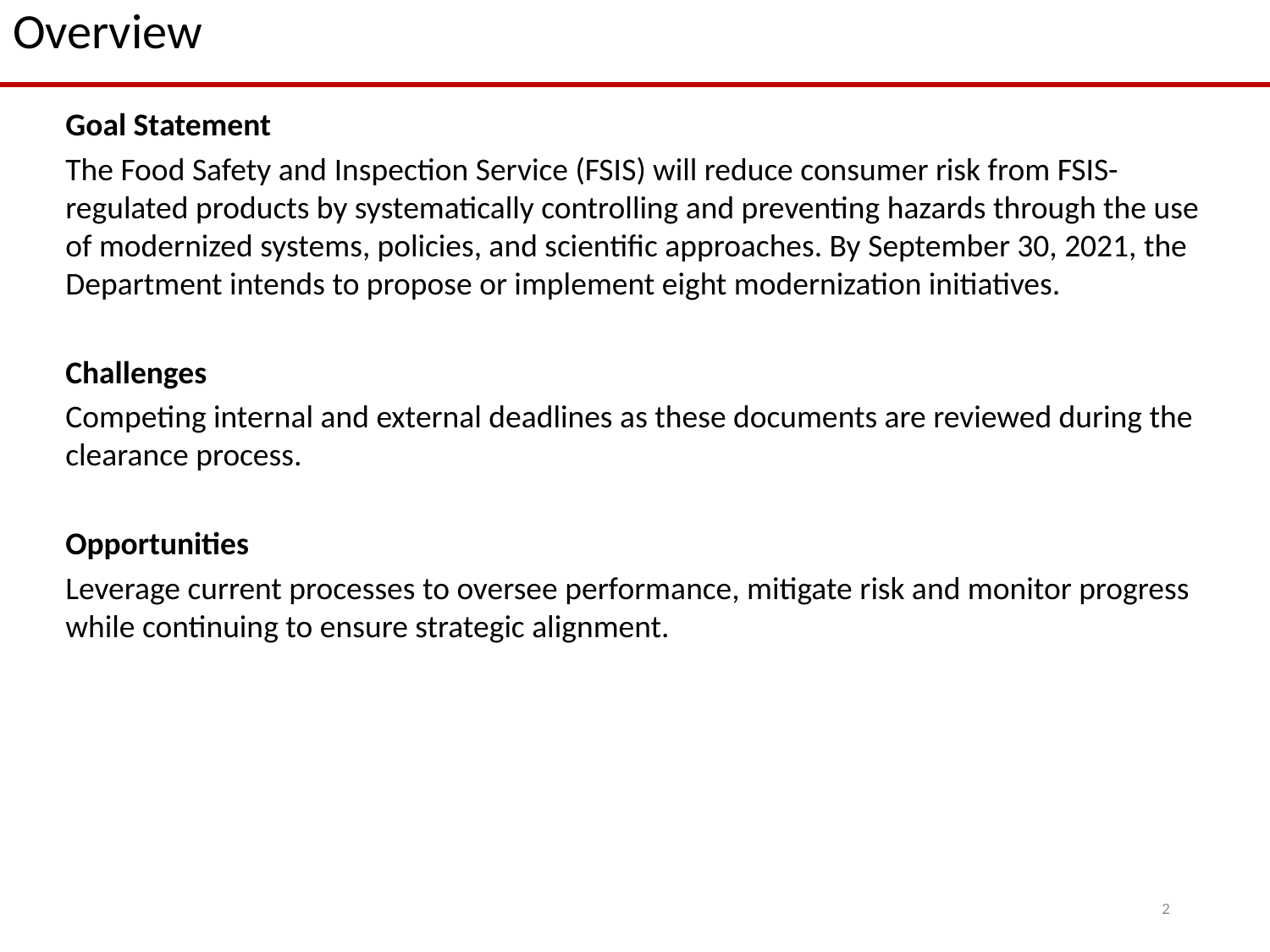

Overview
Goal Statement
The Food Safety and Inspection Service (FSIS) will reduce consumer risk from FSIS-regulated products by systematically controlling and preventing hazards through the use of modernized systems, policies, and scientific approaches. By September 30, 2021, the Department intends to propose or implement eight modernization initiatives.

Challenges
Competing internal and external deadlines as these documents are reviewed during the clearance process.

Opportunities
Leverage current processes to oversee performance, mitigate risk and monitor progress while continuing to ensure strategic alignment.
2